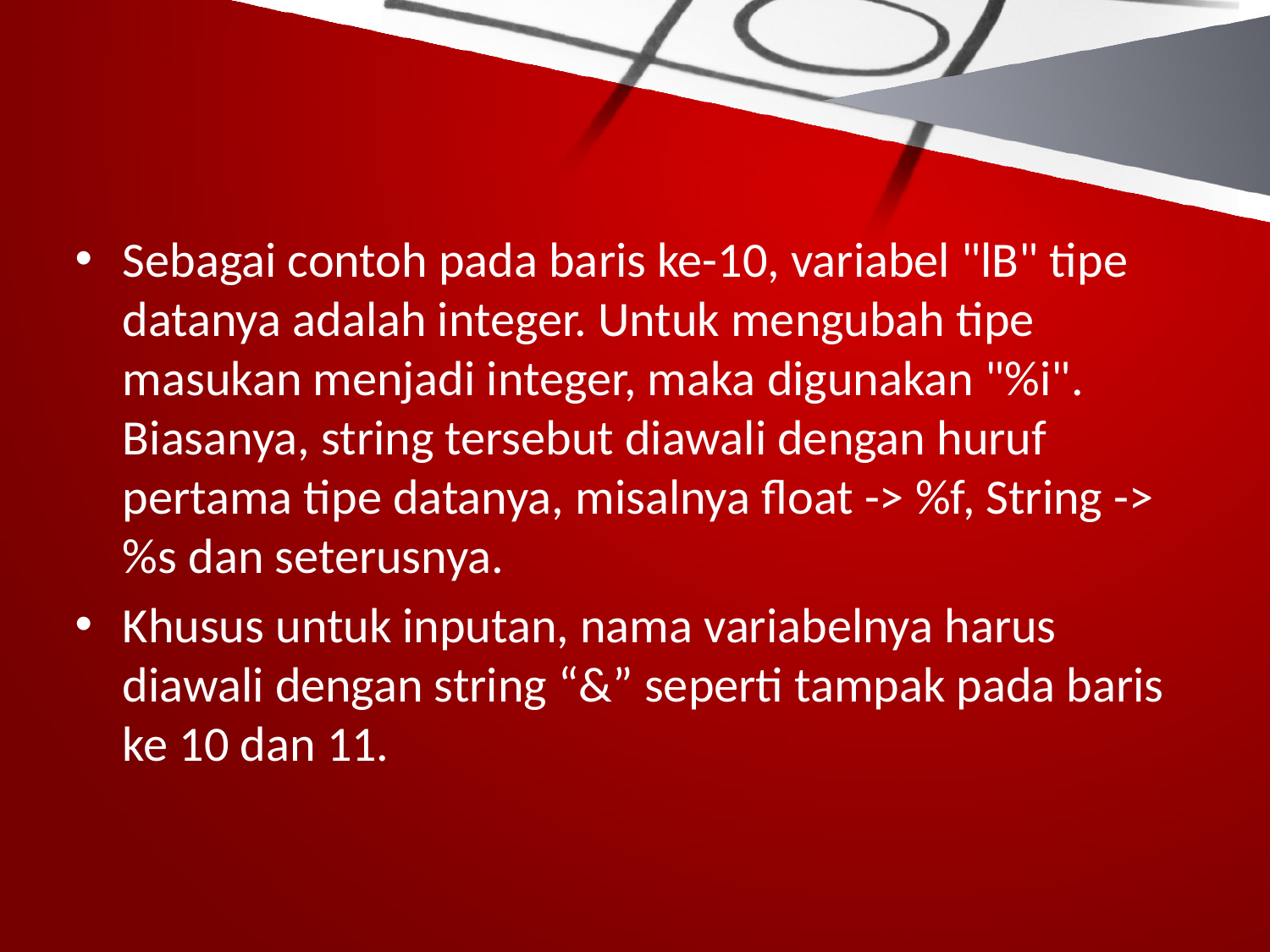

#
Sebagai contoh pada baris ke-10, variabel "lB" tipe datanya adalah integer. Untuk mengubah tipe masukan menjadi integer, maka digunakan "%i". Biasanya, string tersebut diawali dengan huruf pertama tipe datanya, misalnya float -> %f, String -> %s dan seterusnya.
Khusus untuk inputan, nama variabelnya harus diawali dengan string “&” seperti tampak pada baris ke 10 dan 11.